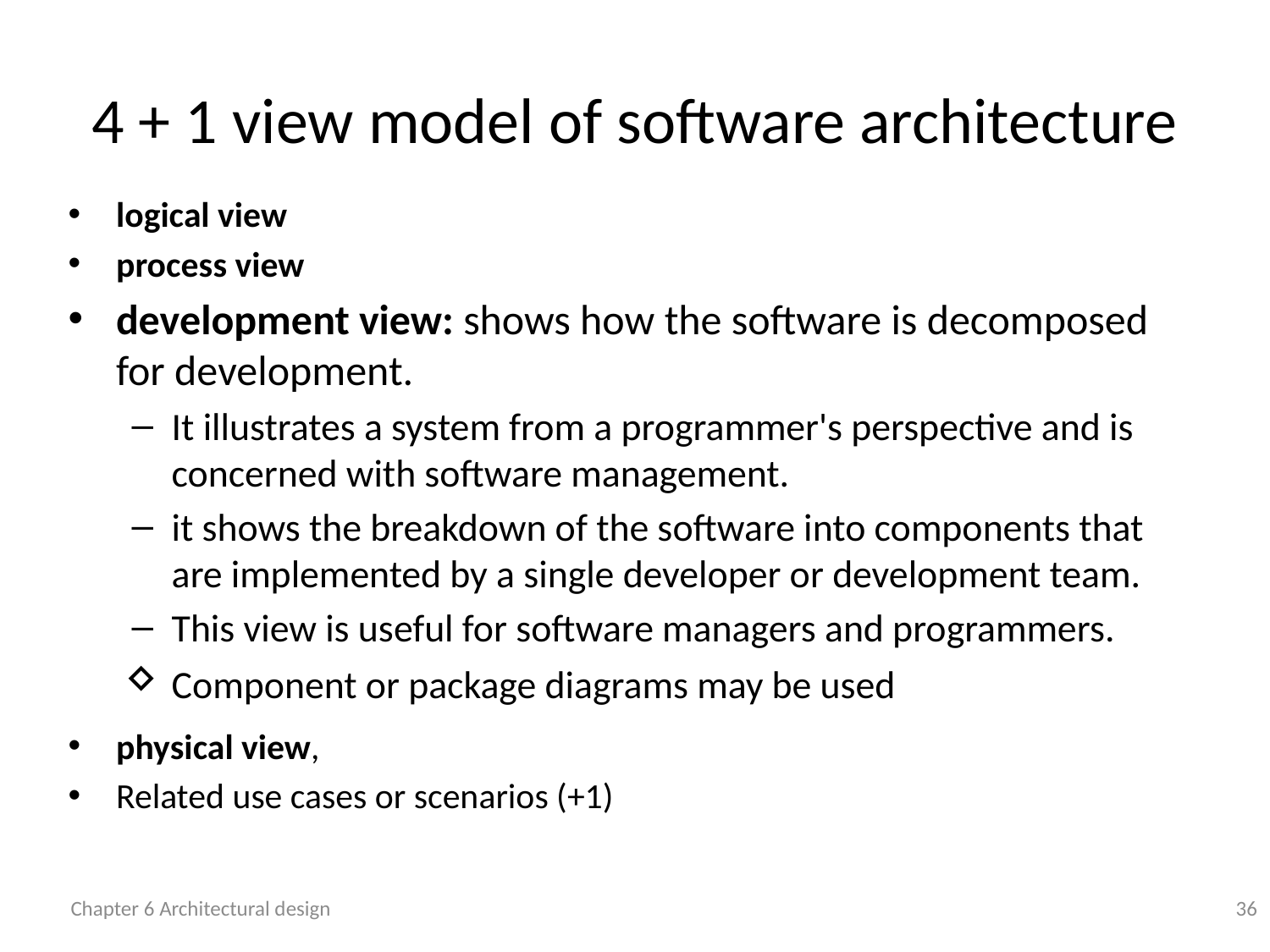

# 4 + 1 view model of software architecture
logical view
process view
development view: shows how the software is decomposed for development.
It illustrates a system from a programmer's perspective and is concerned with software management.
it shows the breakdown of the software into components that are implemented by a single developer or development team.
This view is useful for software managers and programmers.
Component or package diagrams may be used
physical view,
Related use cases or scenarios (+1)
Chapter 6 Architectural design
36